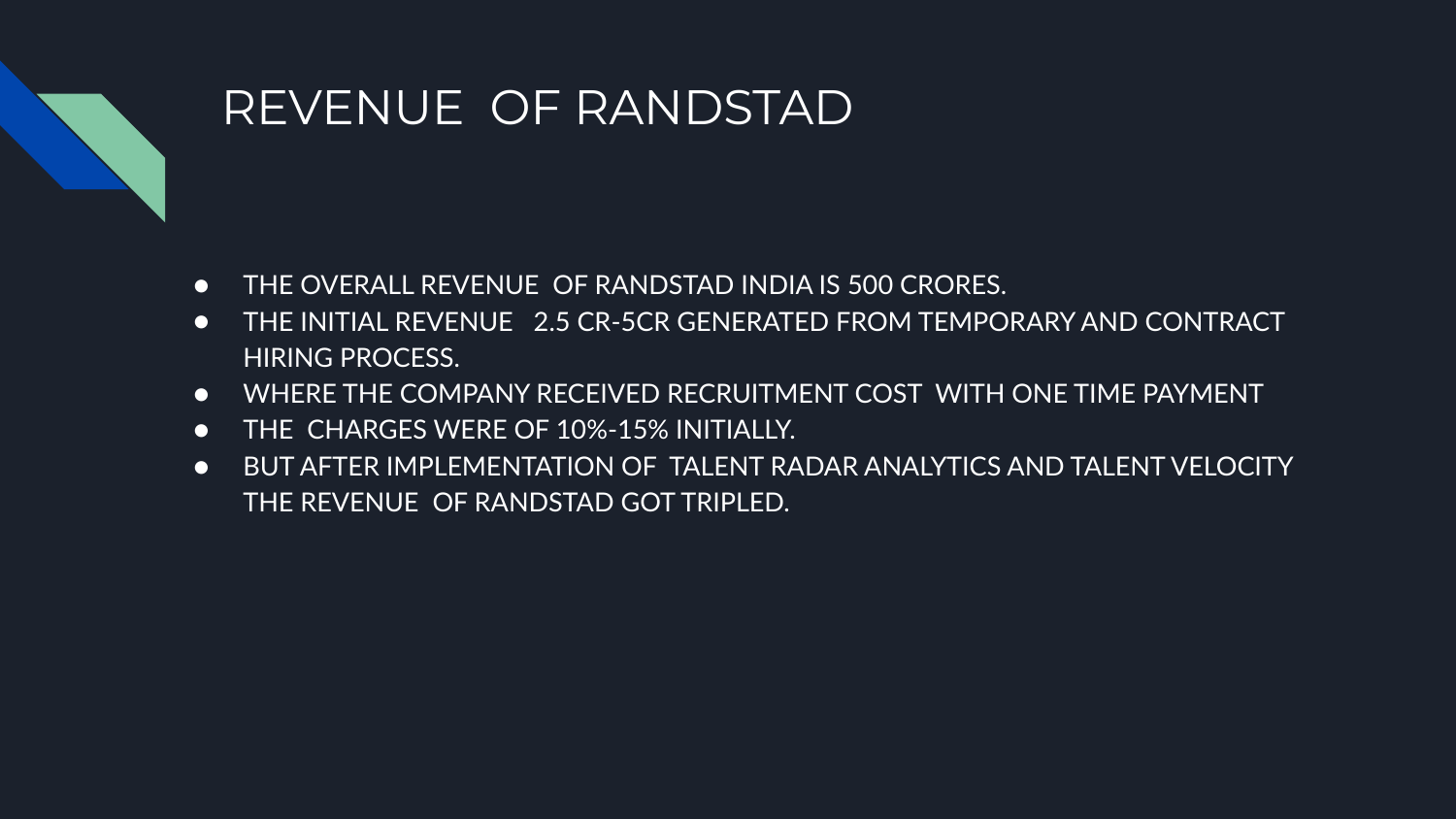

# REVENUE  OF RANDSTAD
THE OVERALL REVENUE  OF RANDSTAD INDIA IS 500 CRORES.
THE INITIAL REVENUE   2.5 CR-5CR GENERATED FROM TEMPORARY AND CONTRACT HIRING PROCESS.
WHERE THE COMPANY RECEIVED RECRUITMENT COST  WITH ONE TIME PAYMENT
THE  CHARGES WERE OF 10%-15% INITIALLY.
BUT AFTER IMPLEMENTATION OF  TALENT RADAR ANALYTICS AND TALENT VELOCITY THE REVENUE  OF RANDSTAD GOT TRIPLED.